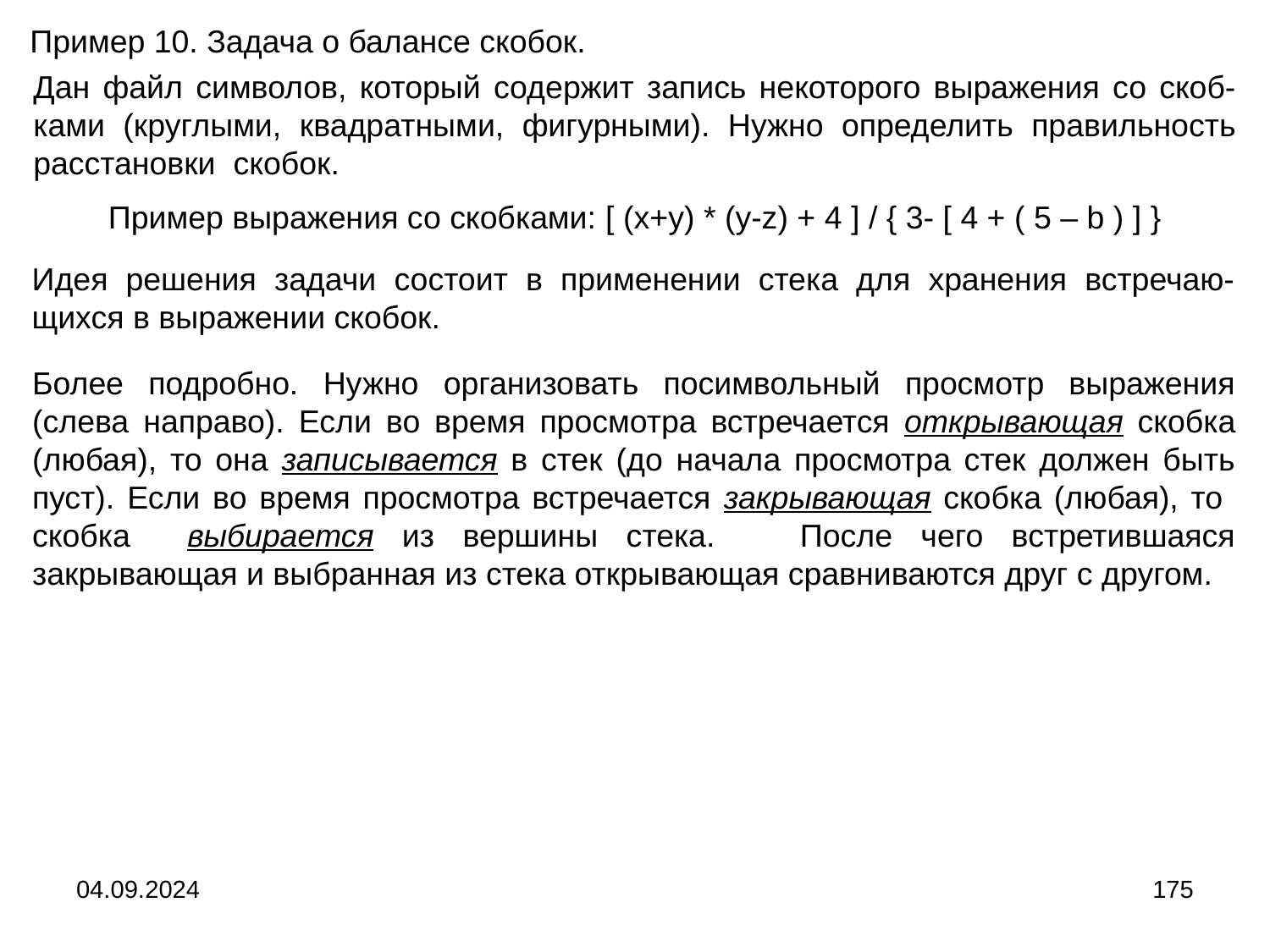

Пример 10. Задача о балансе скобок.
Дан файл символов, который содержит запись некоторого выражения со скоб-ками (круглыми, квадратными, фигурными). Нужно определить правильность расстановки  скобок.
Пример выражения со скобками: [ (x+y) * (y-z) + 4 ] / { 3- [ 4 + ( 5 – b ) ] }
Идея решения задачи состоит в применении стека для хранения встречаю-щихся в выражении скобок.
Более подробно. Нужно организовать посимвольный просмотр выражения (слева направо). Если во время просмотра встречается открывающая скобка (любая), то она записывается в стек (до начала просмотра стек должен быть пуст). Если во время просмотра встречается закрывающая скобка (любая), то  скобка  выбирается из вершины стека.   После чего встретившаяся закрывающая и выбранная из стека открывающая сравниваются друг с другом.

04.09.2024
175